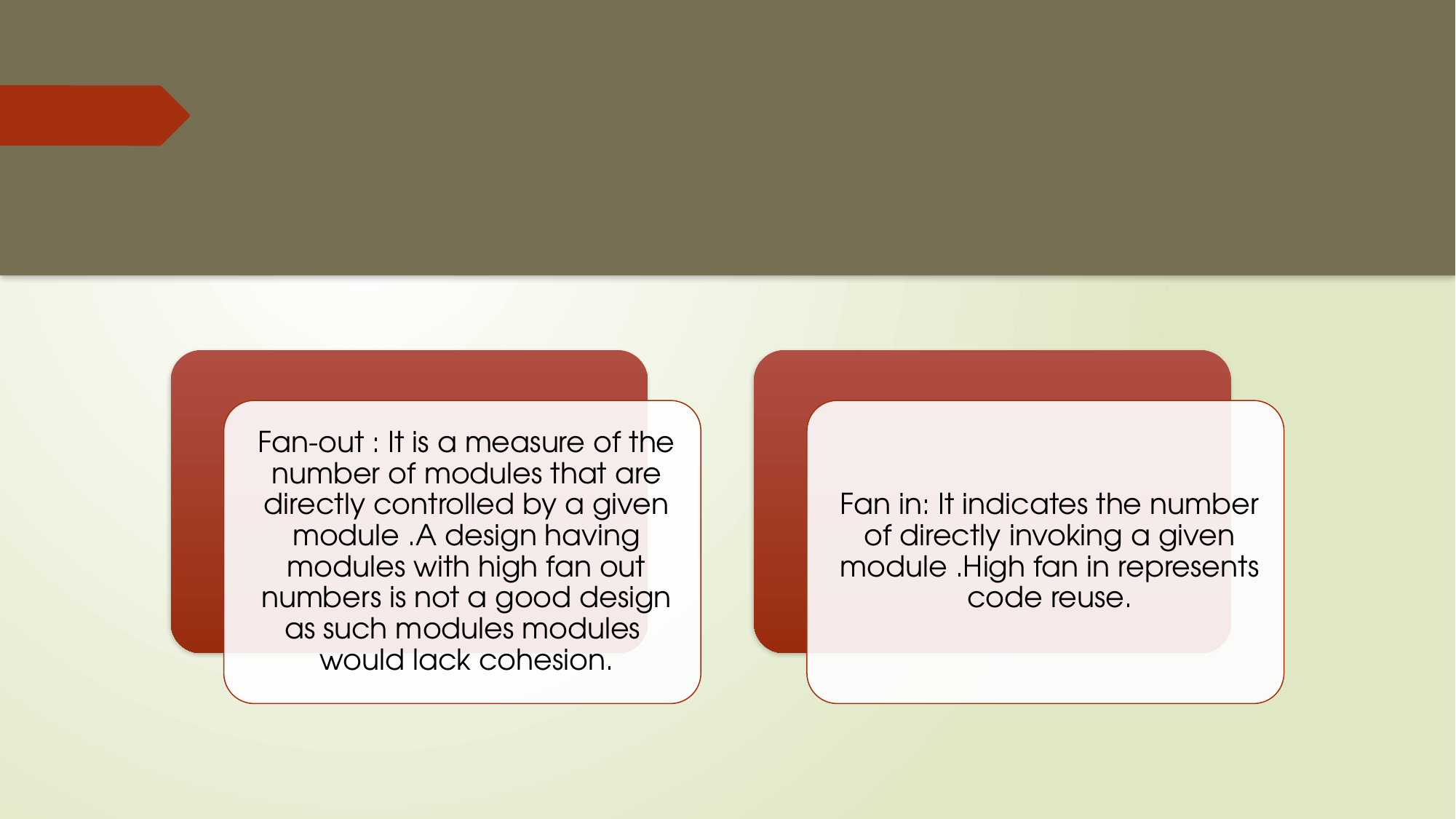

Fan-out : It is a measure of the number of modules that are directly controlled by a given module .A design having modules with high fan out numbers is not a good design as such modules modules  would lack cohesion.
Fan in: It indicates the number of directly invoking a given module .High fan in represents code reuse.